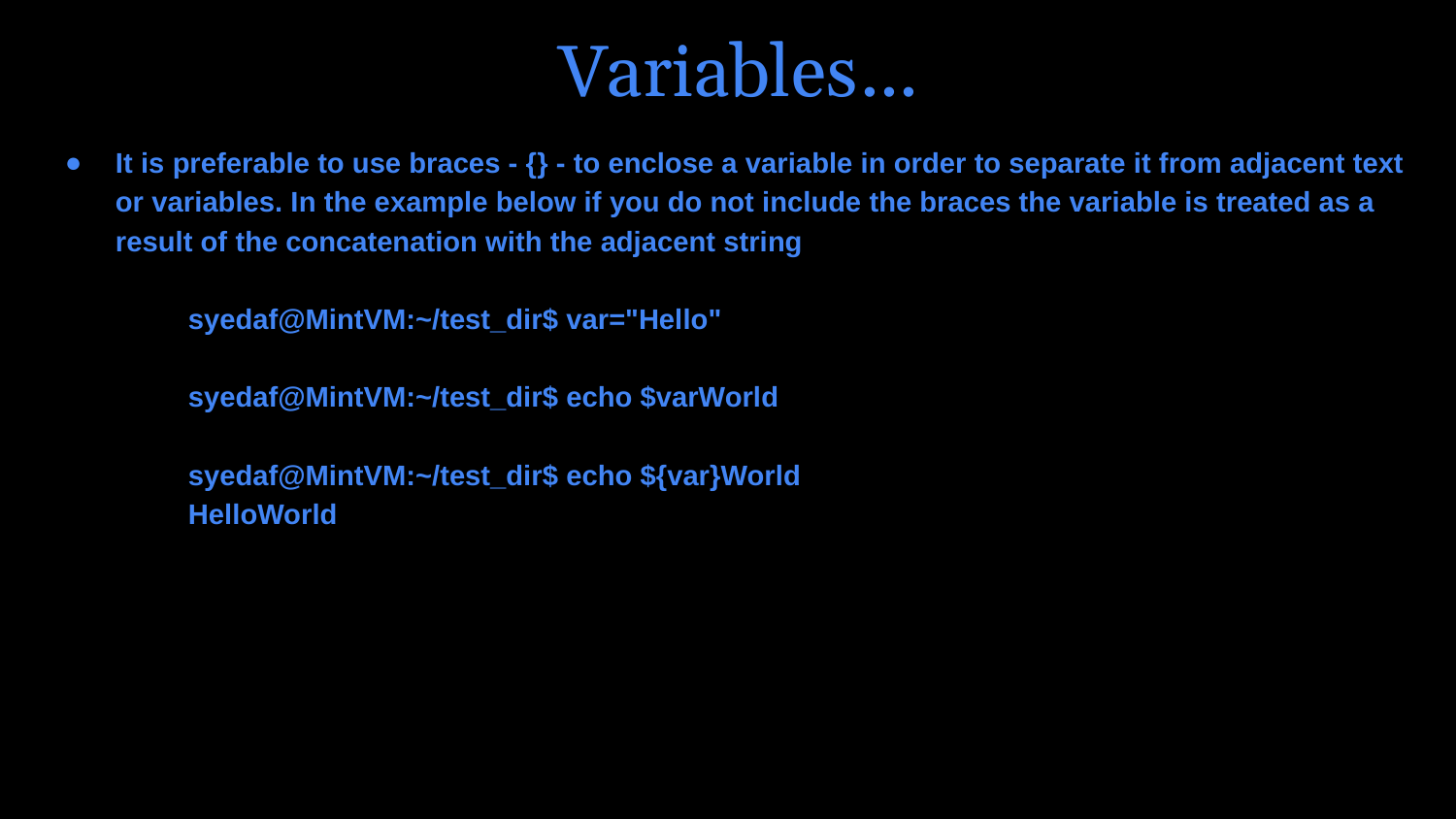

# Variables…
It is preferable to use braces - {} - to enclose a variable in order to separate it from adjacent text or variables. In the example below if you do not include the braces the variable is treated as a result of the concatenation with the adjacent string

syedaf@MintVM:~/test_dir$ var="Hello"

syedaf@MintVM:~/test_dir$ echo $varWorld

syedaf@MintVM:~/test_dir$ echo ${var}World
HelloWorld